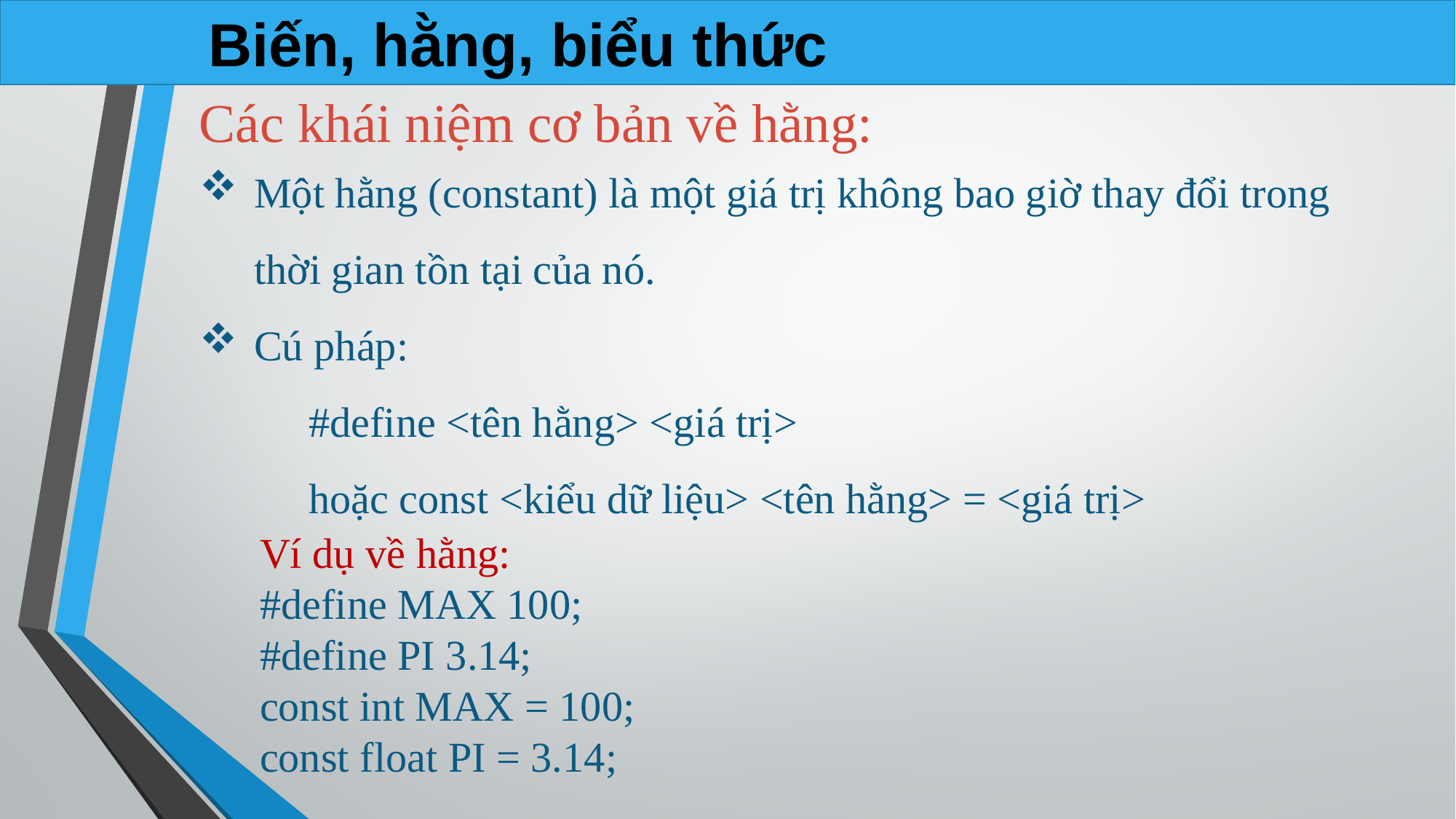

Biến, hằng, biểu thức
Các khái niệm cơ bản về hằng:
Một hằng (constant) là một giá trị không bao giờ thay đổi trong thời gian tồn tại của nó.
Cú pháp:
  	#define <tên hằng> <giá trị>
	hoặc const <kiểu dữ liệu> <tên hằng> = <giá trị>
Ví dụ về hằng:
#define MAX 100;
#define PI 3.14;
const int MAX = 100;
const float PI = 3.14;